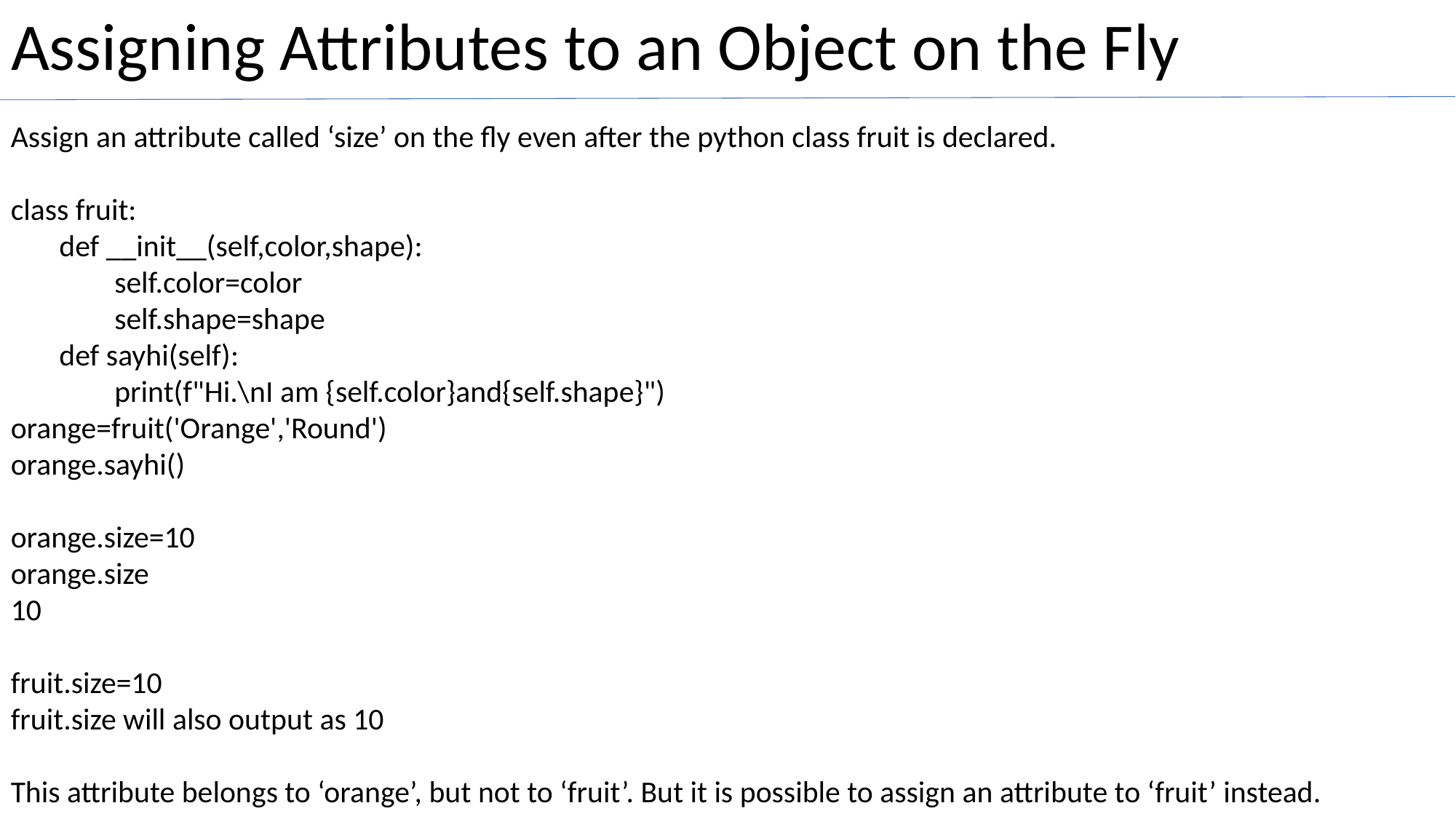

# Assigning Attributes to an Object on the Fly
Assign an attribute called ‘size’ on the fly even after the python class fruit is declared.

class fruit:
       def __init__(self,color,shape):
               self.color=color
               self.shape=shape
       def sayhi(self):
               print(f"Hi.\nI am {self.color}and{self.shape}")
orange=fruit('Orange','Round')
orange.sayhi()

orange.size=10
orange.size
10

fruit.size=10
fruit.size will also output as 10

This attribute belongs to ‘orange’, but not to ‘fruit’. But it is possible to assign an attribute to ‘fruit’ instead.